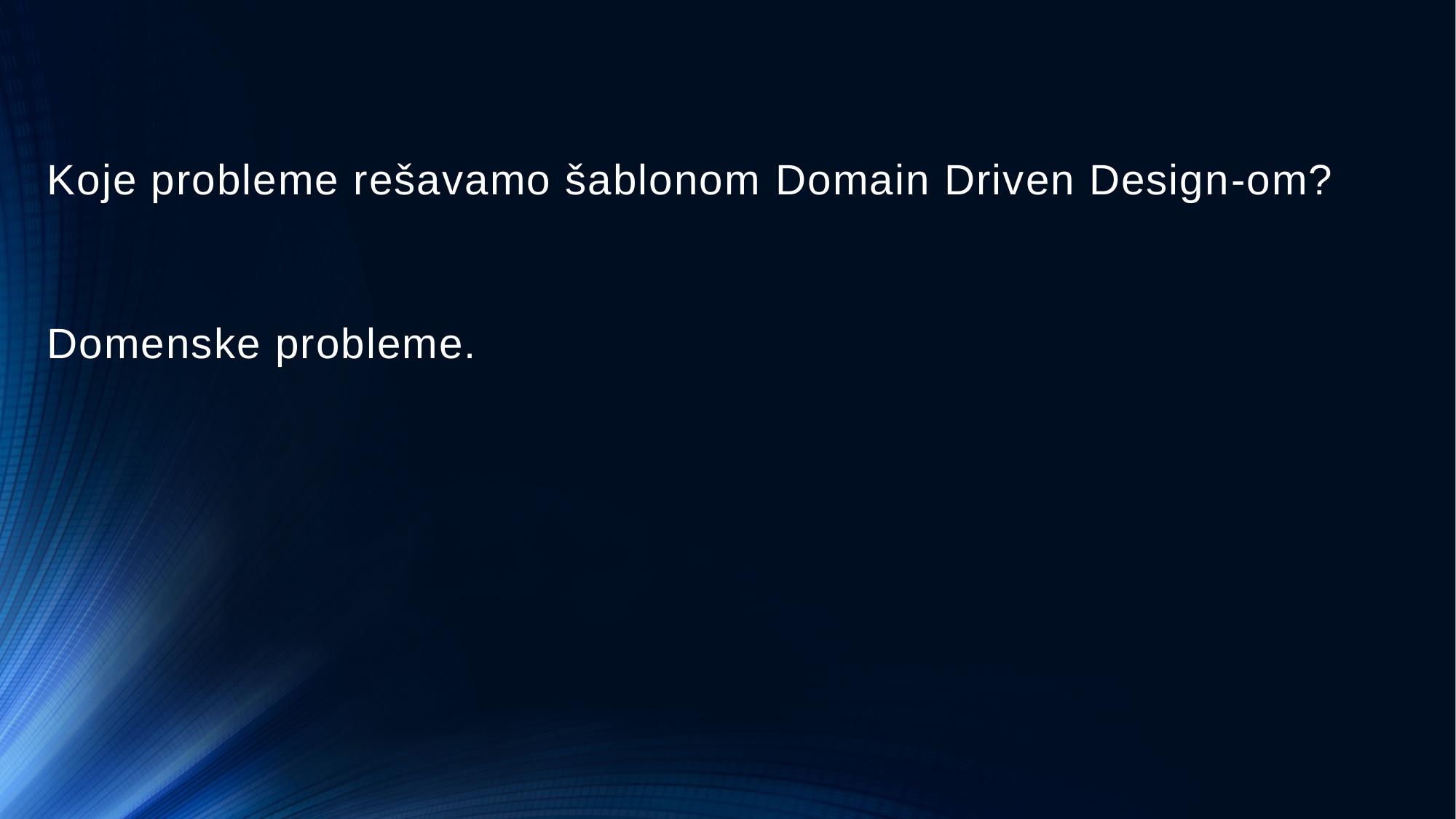

# Koje probleme rešavamo šablonom Domain Driven Design-om?
Domenske probleme.